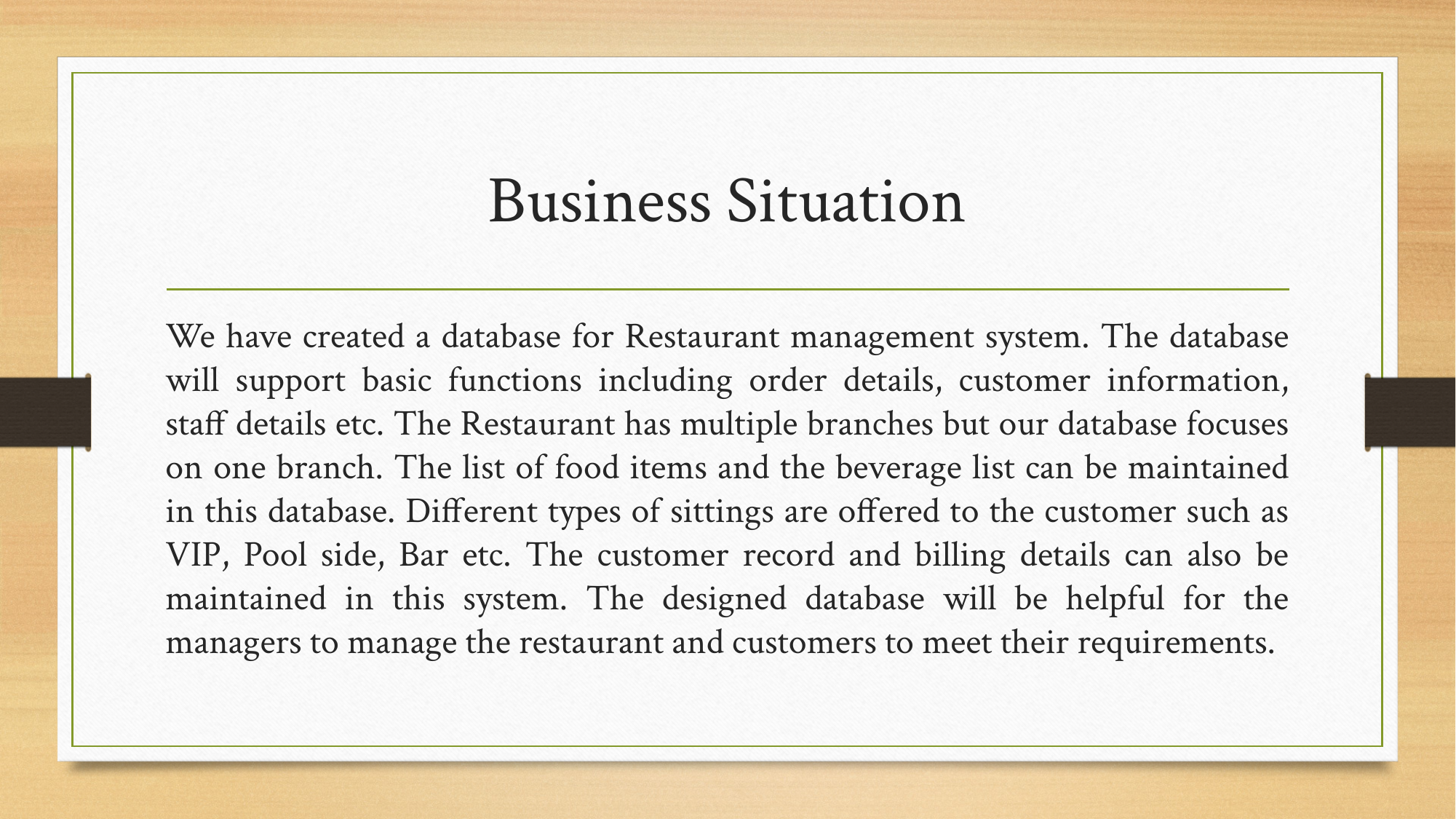

# Business Situation
We have created a database for Restaurant management system. The database will support basic functions including order details, customer information, staff details etc. The Restaurant has multiple branches but our database focuses on one branch. The list of food items and the beverage list can be maintained in this database. Different types of sittings are offered to the customer such as VIP, Pool side, Bar etc. The customer record and billing details can also be maintained in this system. The designed database will be helpful for the managers to manage the restaurant and customers to meet their requirements.